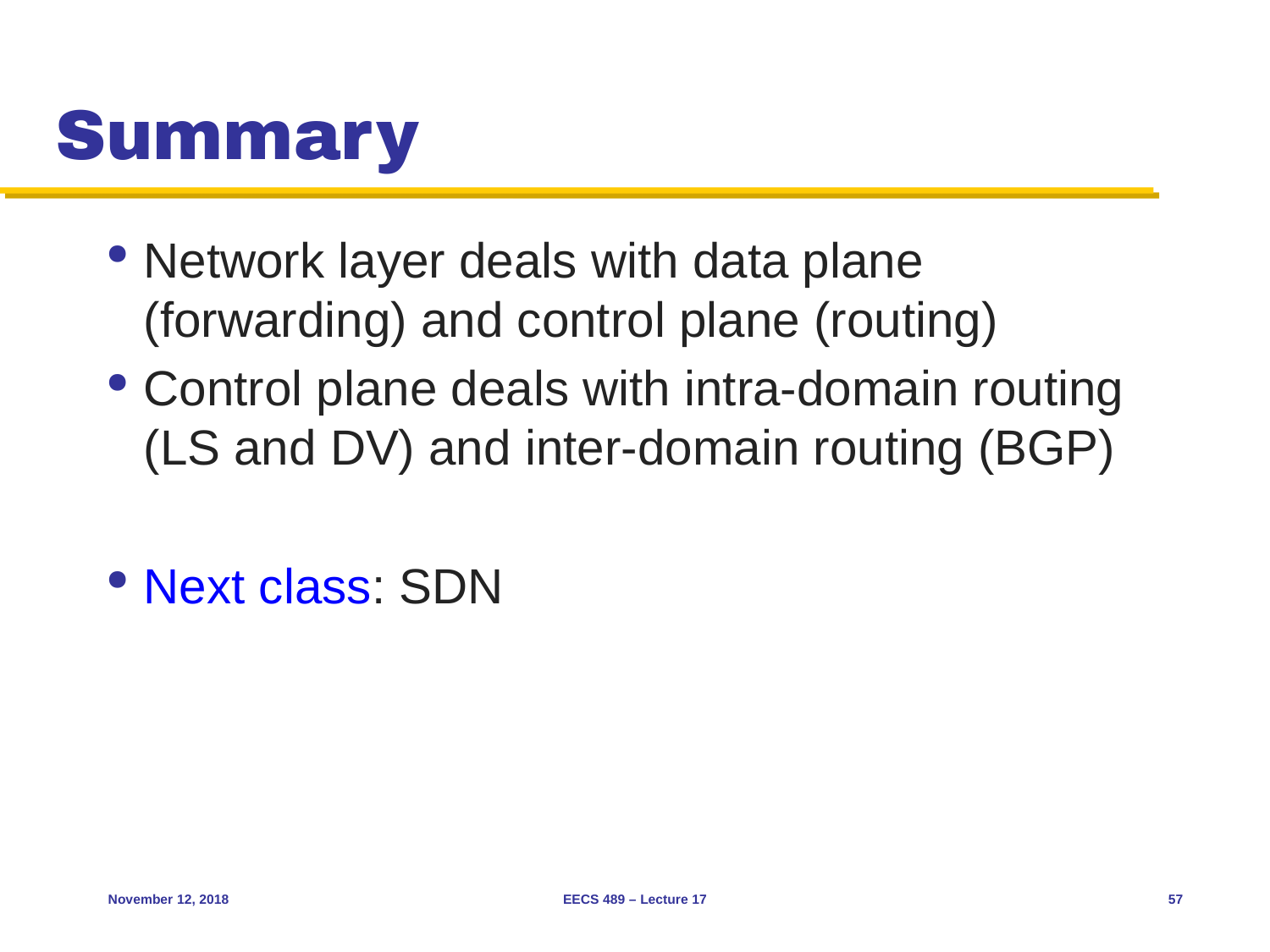

# Summary
Network layer deals with data plane (forwarding) and control plane (routing)
Control plane deals with intra-domain routing (LS and DV) and inter-domain routing (BGP)

Next class: SDN
November 12, 2018
EECS 489 – Lecture 17
57